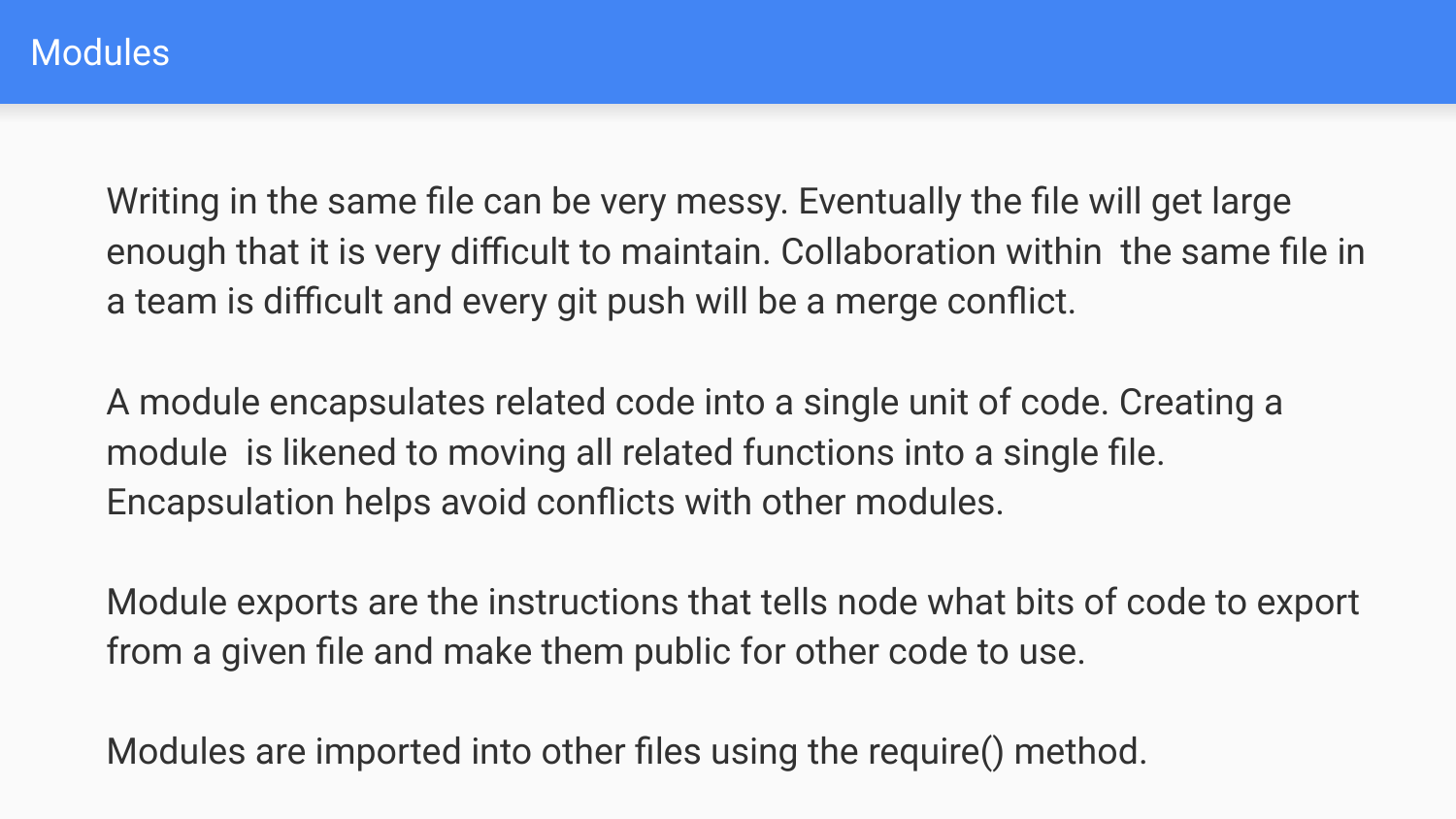

# Modules
Writing in the same file can be very messy. Eventually the file will get large enough that it is very difficult to maintain. Collaboration within  the same file in a team is difficult and every git push will be a merge conflict.

A module encapsulates related code into a single unit of code. Creating a module  is likened to moving all related functions into a single file. Encapsulation helps avoid conflicts with other modules.

Module exports are the instructions that tells node what bits of code to export from a given file and make them public for other code to use.

Modules are imported into other files using the require() method.